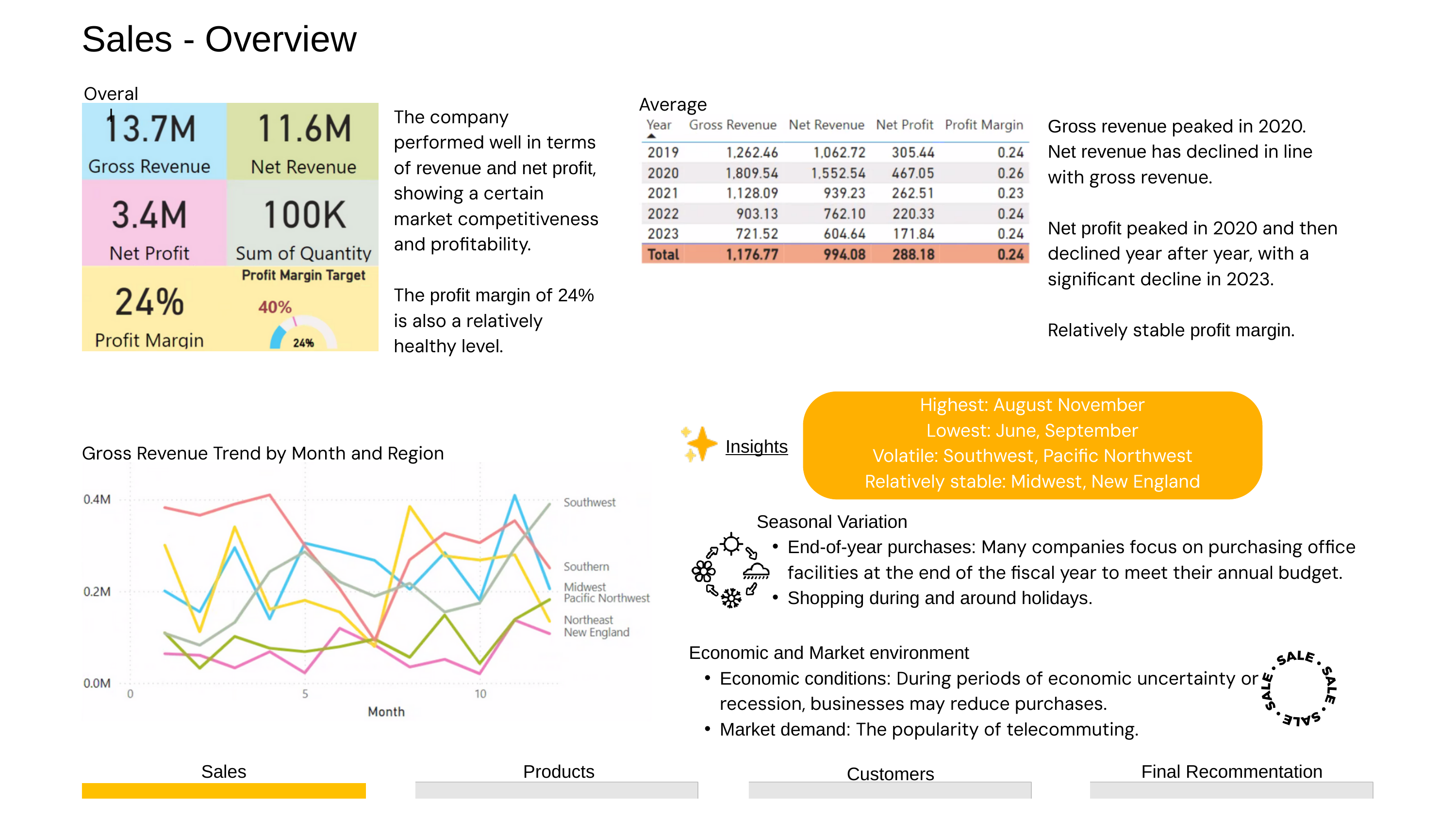

Sales - Overview
Overall
Average
The company performed well in terms of revenue and net profit, showing a certain market competitiveness and profitability.

The profit margin of 24% is also a relatively healthy level.

Gross revenue peaked in 2020.
Net revenue has declined in line with gross revenue.

Net profit peaked in 2020 and then declined year after year, with a significant decline in 2023.

Relatively stable profit margin.

Highest: August November
Lowest: June, September
Volatile: Southwest, Pacific Northwest
Relatively stable: Midwest, New England

Insights
Gross Revenue Trend by Month and Region

Seasonal Variation
End-of-year purchases: Many companies focus on purchasing office facilities at the end of the fiscal year to meet their annual budget.
Shopping during and around holidays.

Economic and Market environment
Economic conditions: During periods of economic uncertainty or recession, businesses may reduce purchases.
Market demand: The popularity of telecommuting.

Sales
Products
Final Recommentation
Customers